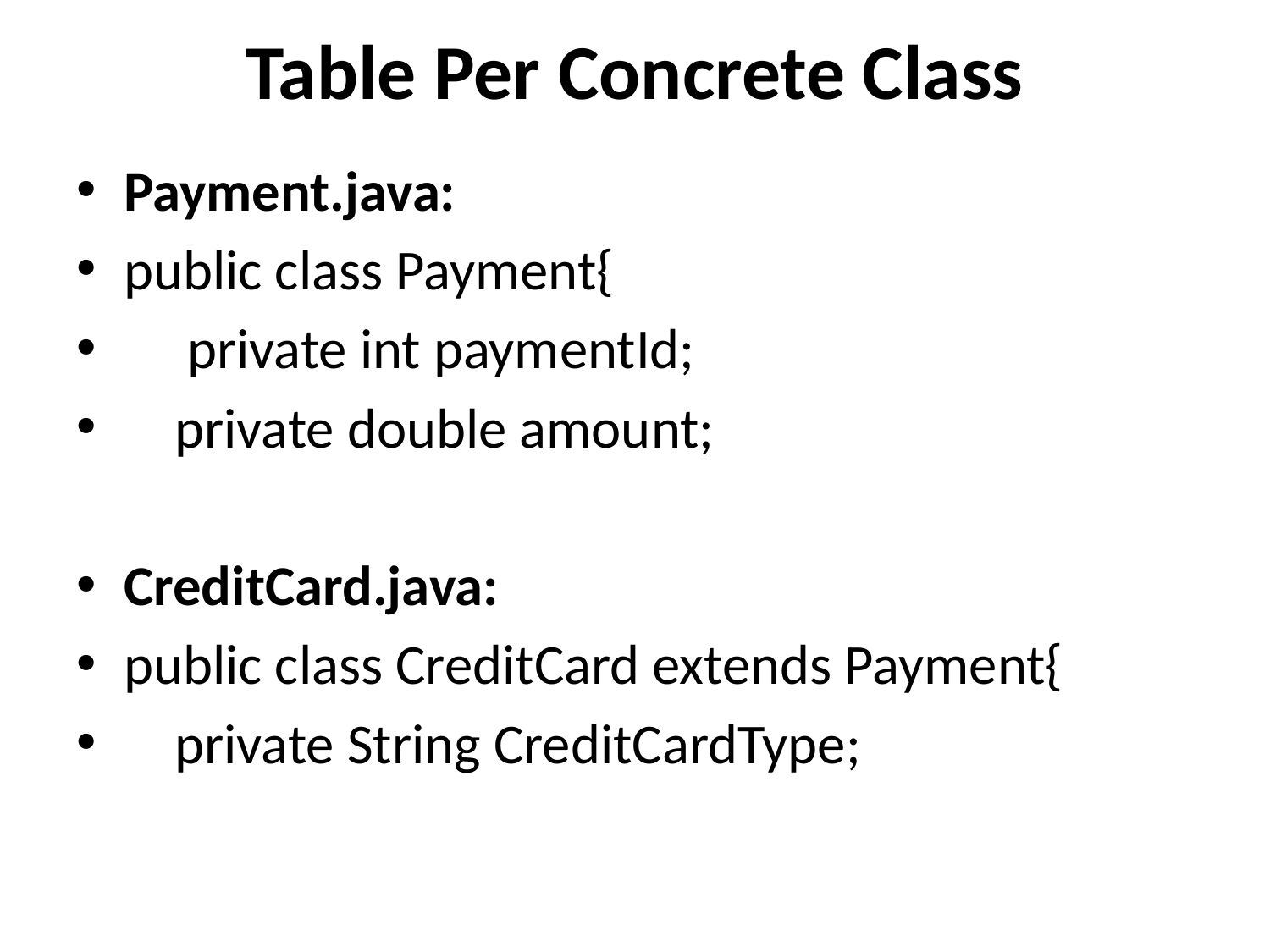

# Table Per Concrete Class
Payment.java:
public class Payment{
     private int paymentId;
    private double amount;

CreditCard.java:
public class CreditCard extends Payment{
    private String CreditCardType;